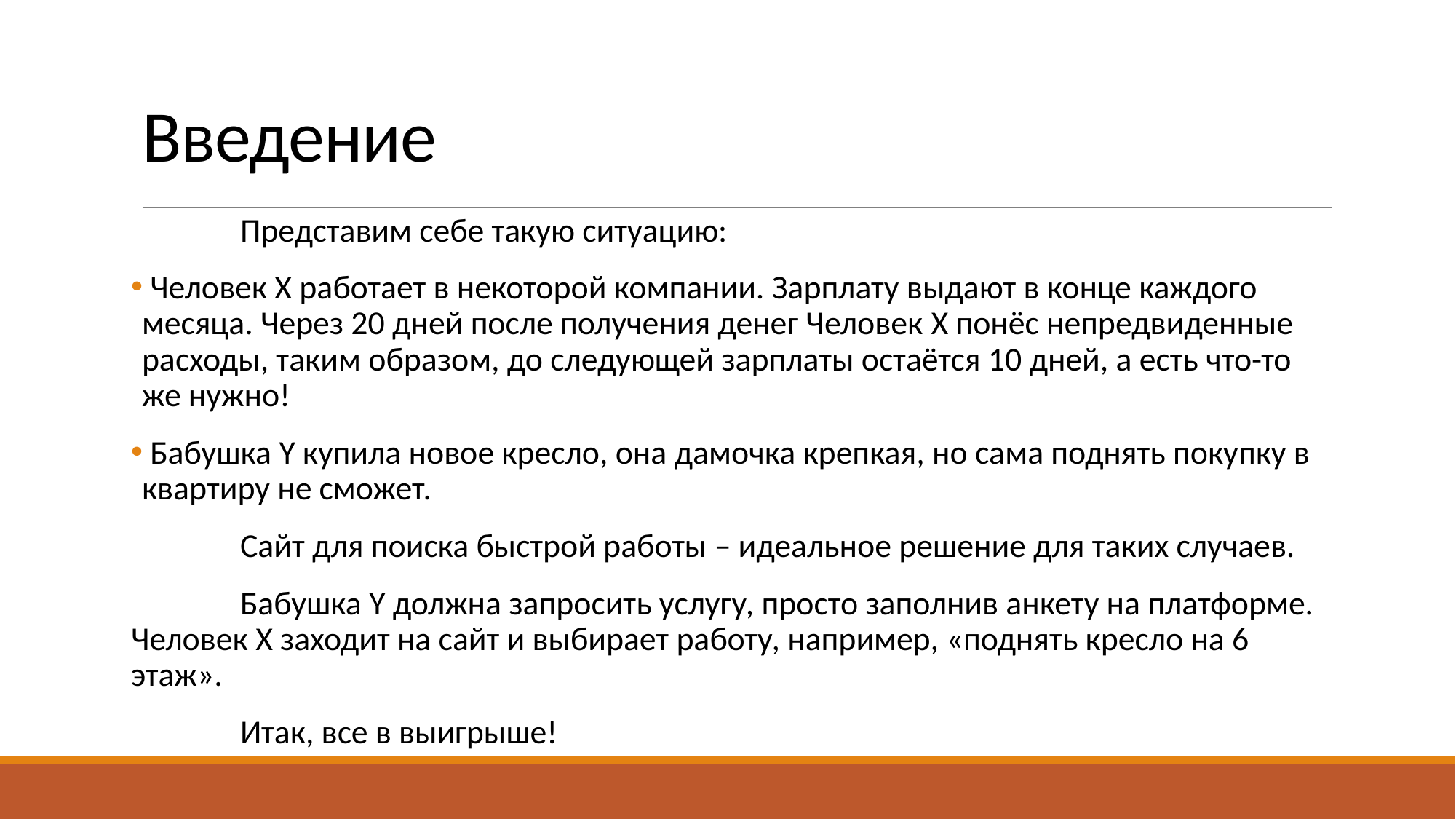

# Введение
	Представим себе такую ситуацию:
 Человек X работает в некоторой компании. Зарплату выдают в конце каждого месяца. Через 20 дней после получения денег Человек X понёс непредвиденные расходы, таким образом, до следующей зарплаты остаётся 10 дней, а есть что-то же нужно!
 Бабушка Y купила новое кресло, она дамочка крепкая, но сама поднять покупку в квартиру не сможет.
	Сайт для поиска быстрой работы – идеальное решение для таких случаев.
	Бабушка Y должна запросить услугу, просто заполнив анкету на платформе. Человек X заходит на сайт и выбирает работу, например, «поднять кресло на 6 этаж».
	Итак, все в выигрыше!